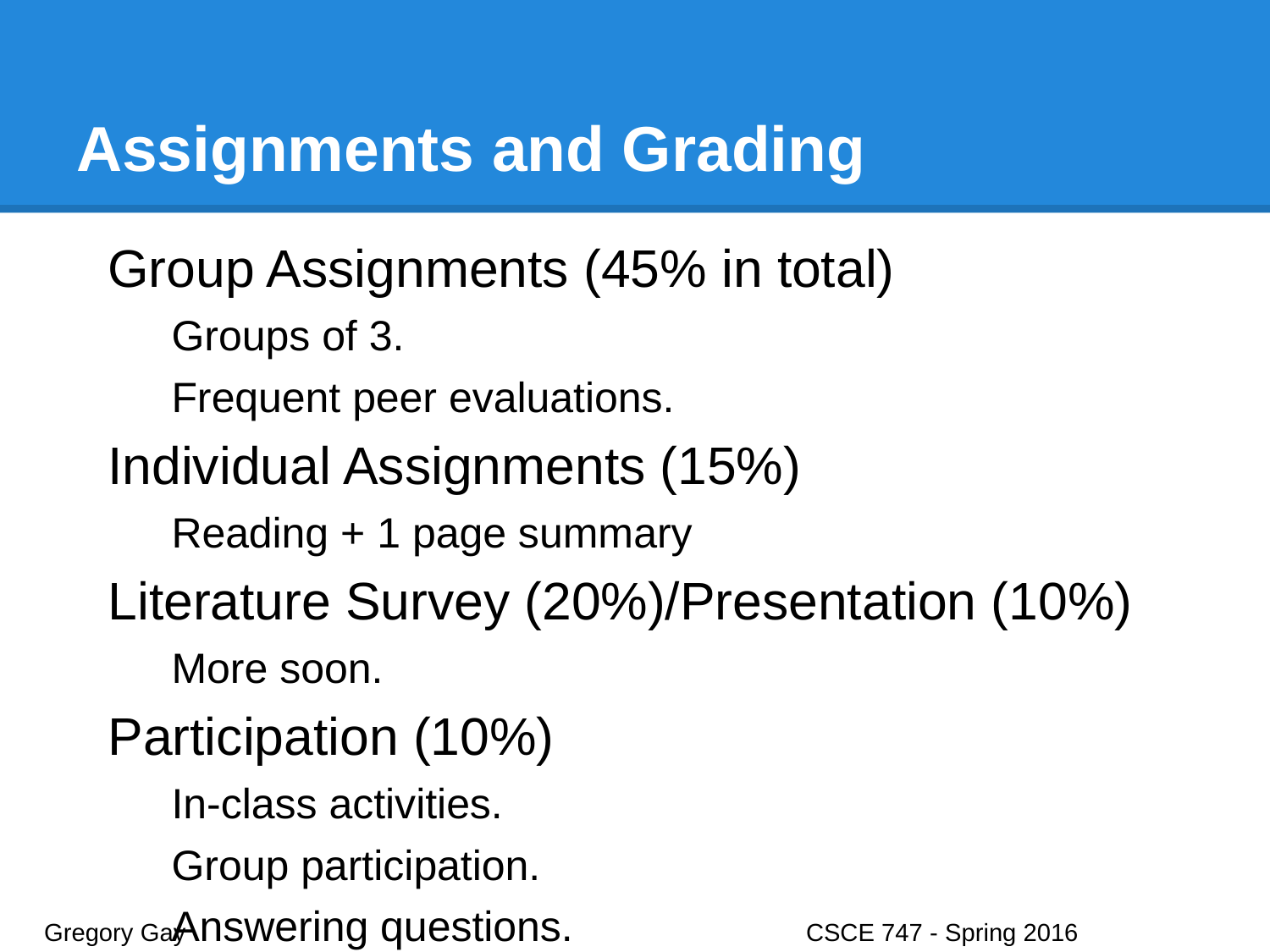

# Assignments and Grading
Group Assignments (45% in total)
Groups of 3.
Frequent peer evaluations.
Individual Assignments (15%)
Reading + 1 page summary
Literature Survey (20%)/Presentation (10%)
More soon.
Participation (10%)
In-class activities.
Group participation.
Answering questions.

Gregory Gay					CSCE 747 - Spring 2016							15